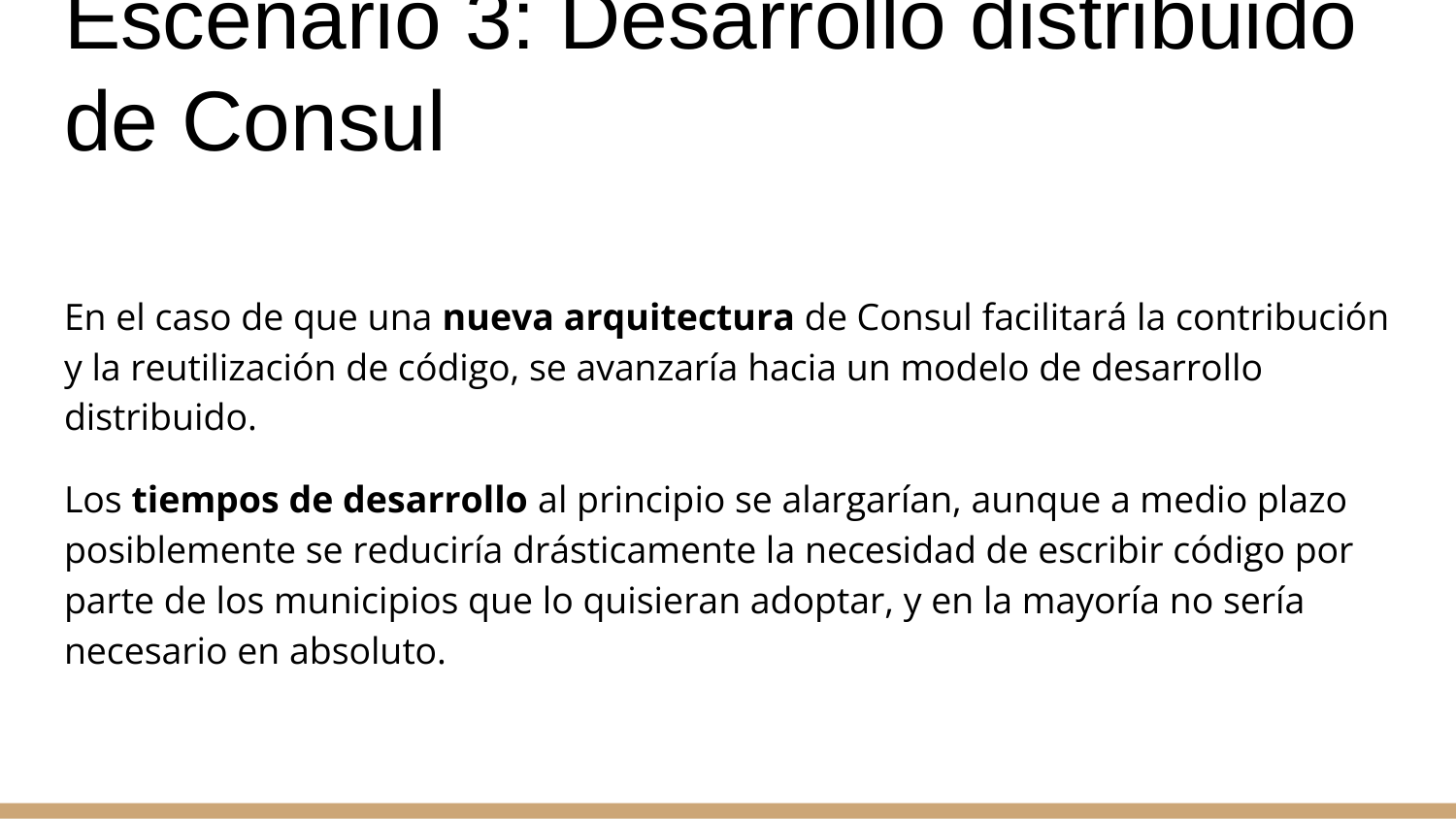

# Escenario 3: Desarrollo distribuido de Consul
En el caso de que una nueva arquitectura de Consul facilitará la contribución y la reutilización de código, se avanzaría hacia un modelo de desarrollo distribuido.
Los tiempos de desarrollo al principio se alargarían, aunque a medio plazo posiblemente se reduciría drásticamente la necesidad de escribir código por parte de los municipios que lo quisieran adoptar, y en la mayoría no sería necesario en absoluto.